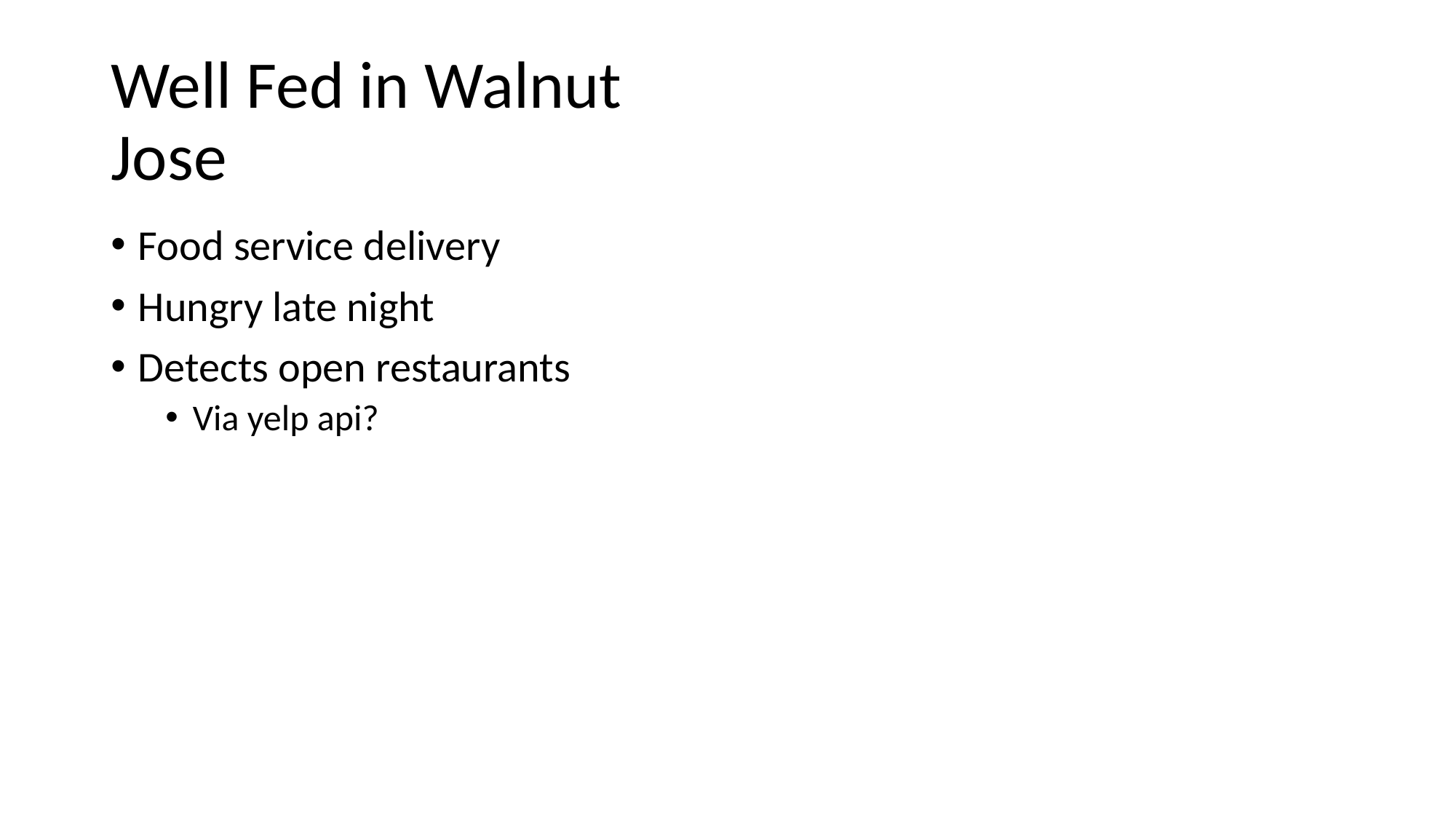

# Well Fed in Walnut Jose
Food service delivery
Hungry late night
Detects open restaurants
Via yelp api?